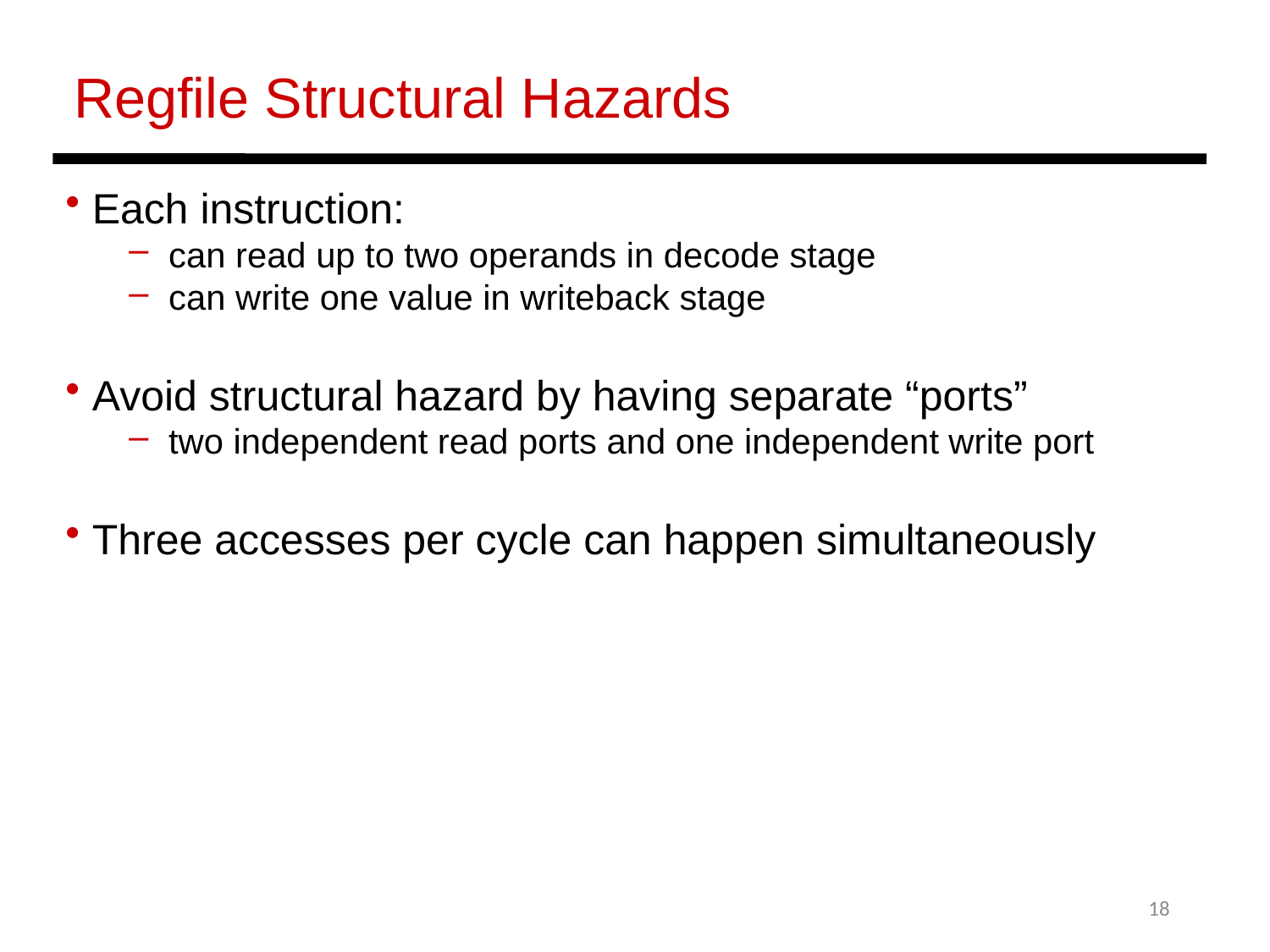

Regfile Structural Hazards

 Each instruction:
can read up to two operands in decode stage
can write one value in writeback stage

 Avoid structural hazard by having separate “ports”
two independent read ports and one independent write port

 Three accesses per cycle can happen simultaneously
18